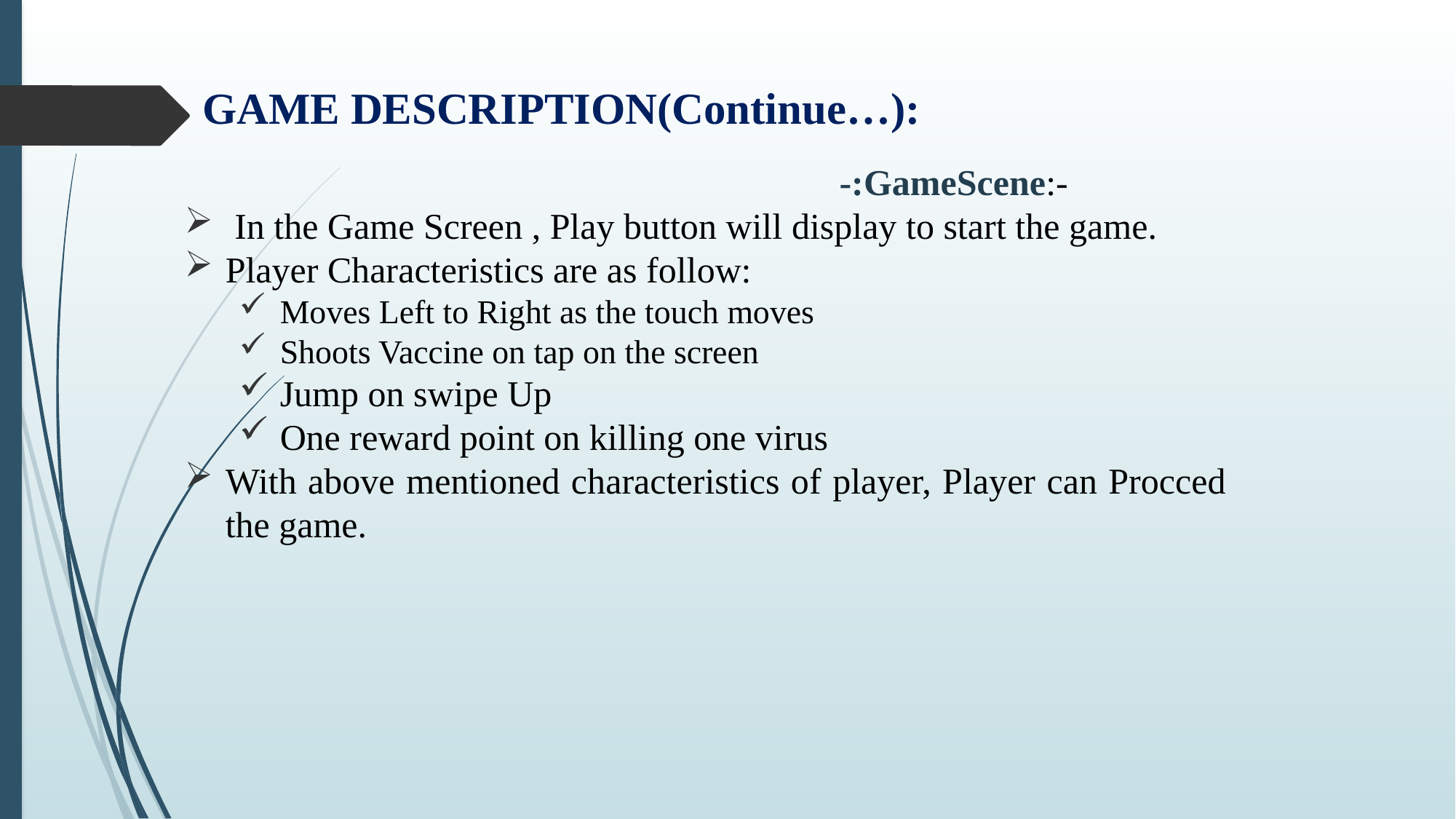

# GAME DESCRIPTION(Continue…):
						-:GameScene:-
 In the Game Screen , Play button will display to start the game.
Player Characteristics are as follow:
Moves Left to Right as the touch moves
Shoots Vaccine on tap on the screen
Jump on swipe Up
One reward point on killing one virus
With above mentioned characteristics of player, Player can Procced the game.